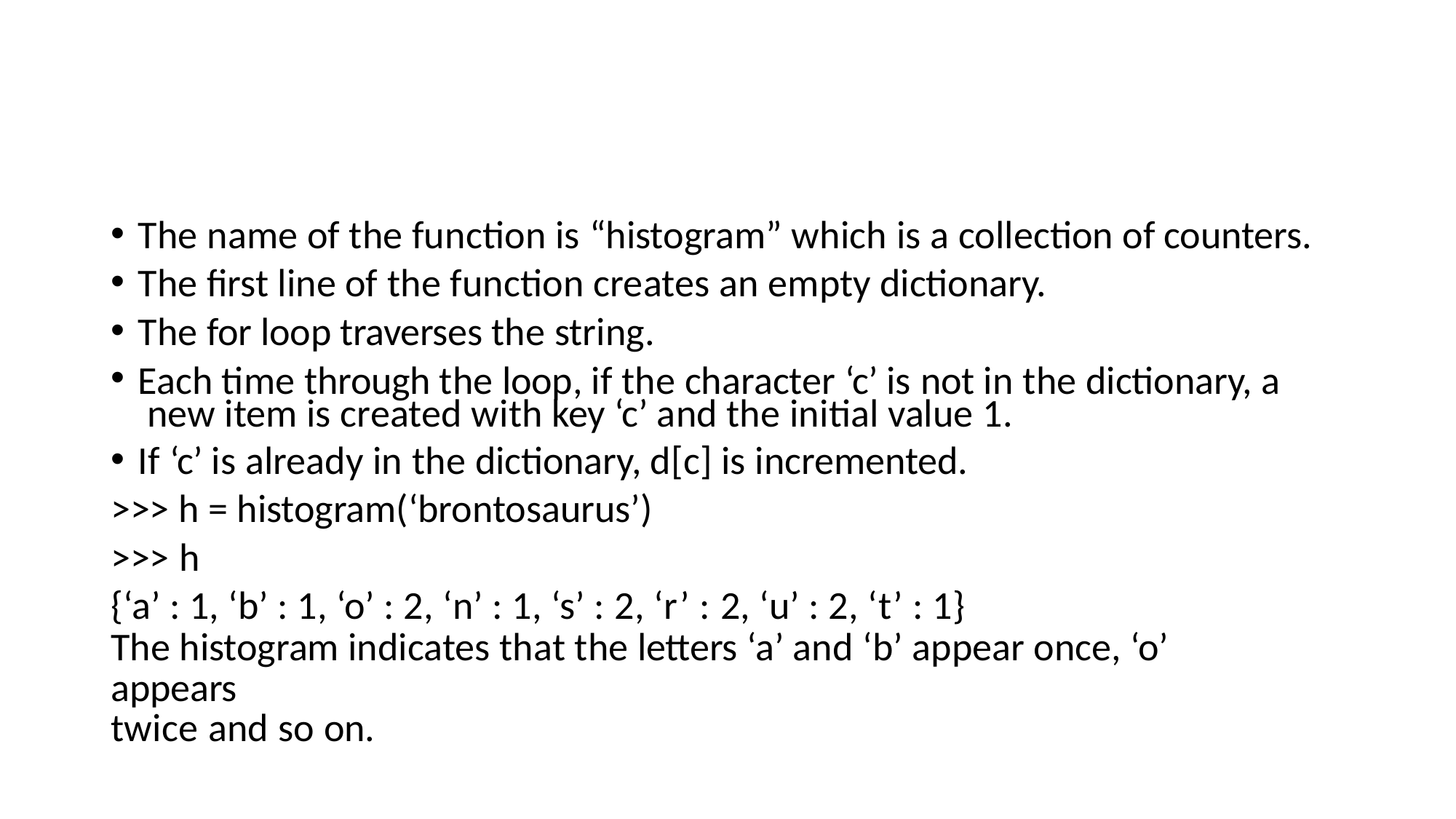

The name of the function is “histogram” which is a collection of counters.
The first line of the function creates an empty dictionary.
The for loop traverses the string.
Each time through the loop, if the character ‘c’ is not in the dictionary, a  new item is created with key ‘c’ and the initial value 1.
If ‘c’ is already in the dictionary, d[c] is incremented.
>>> h = histogram(‘brontosaurus’)
>>> h
{‘a’ : 1, ‘b’ : 1, ‘o’ : 2, ‘n’ : 1, ‘s’ : 2, ‘r’ : 2, ‘u’ : 2, ‘t’ : 1}
The histogram indicates that the letters ‘a’ and ‘b’ appear once, ‘o’ appears
twice and so on.